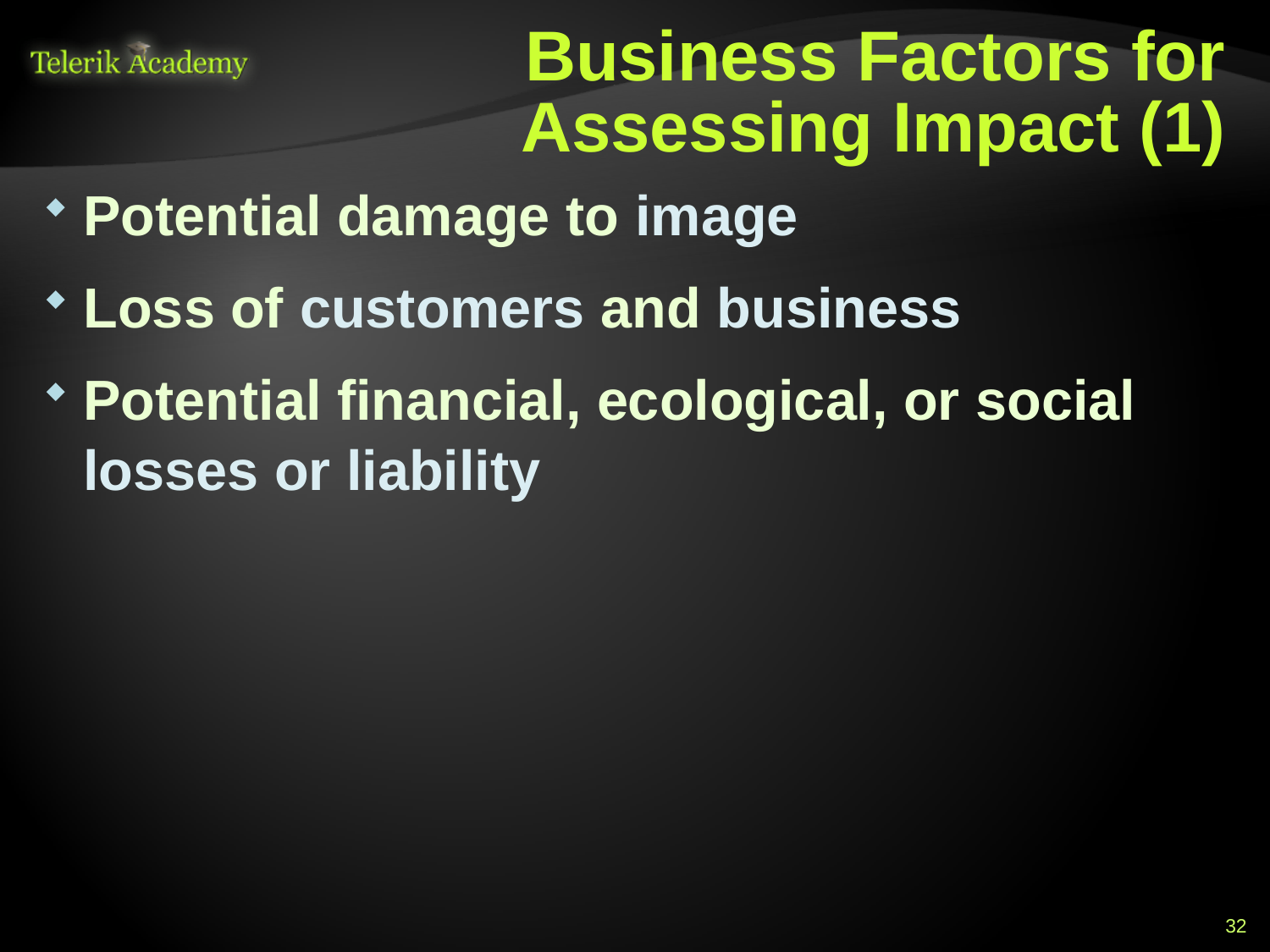

# Business Factors for Assessing Impact (1)
Potential damage to image
Loss of customers and business
Potential financial, ecological, or social losses or liability
32